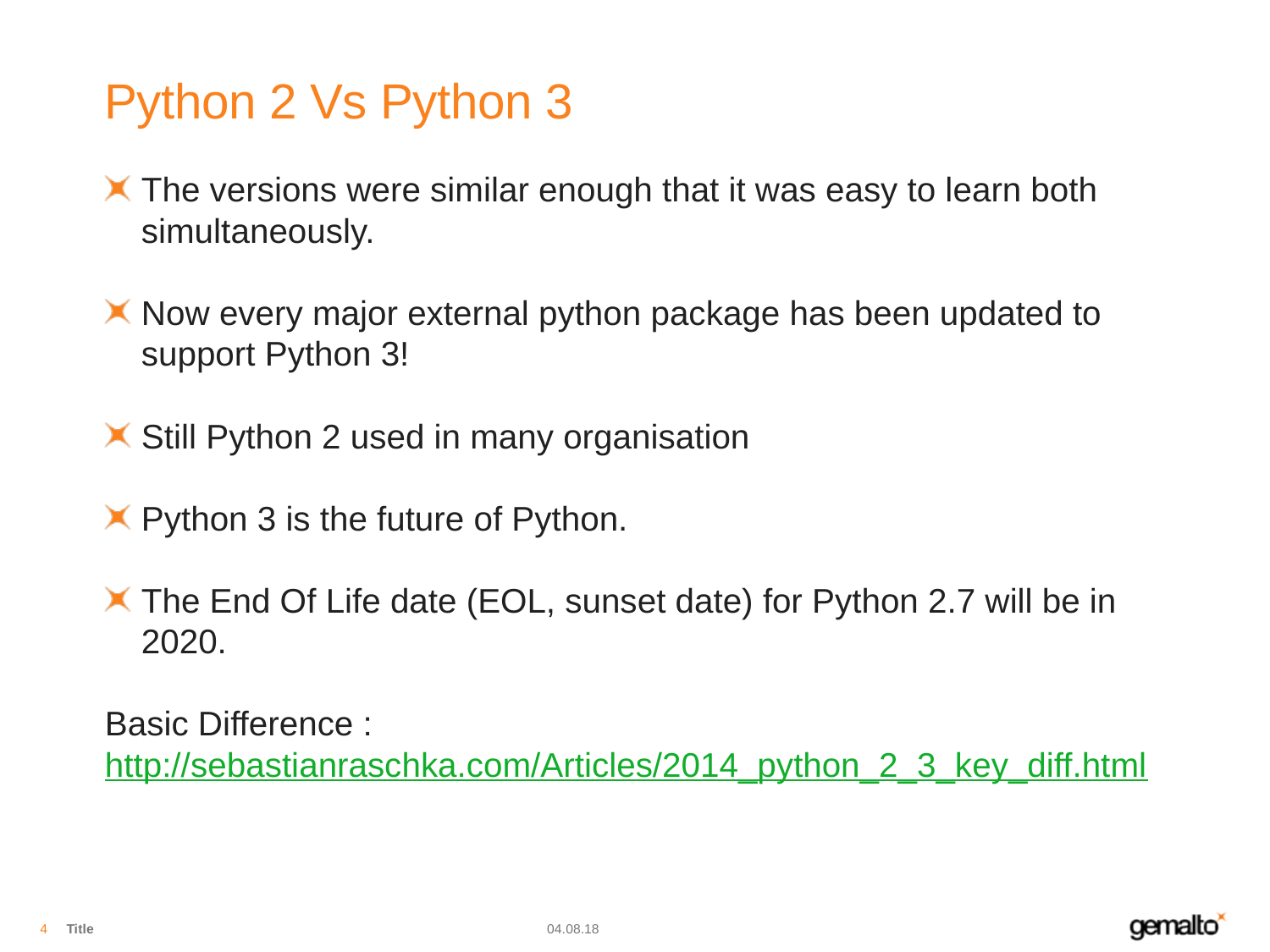

# Python 2 Vs Python 3
The versions were similar enough that it was easy to learn both simultaneously.

Now every major external python package has been updated to support Python 3!

Still Python 2 used in many organisation

Python 3 is the future of Python.

The End Of Life date (EOL, sunset date) for Python 2.7 will be in 2020.

Basic Difference :
http://sebastianraschka.com/Articles/2014_python_2_3_key_diff.html

4
Title
04.08.18